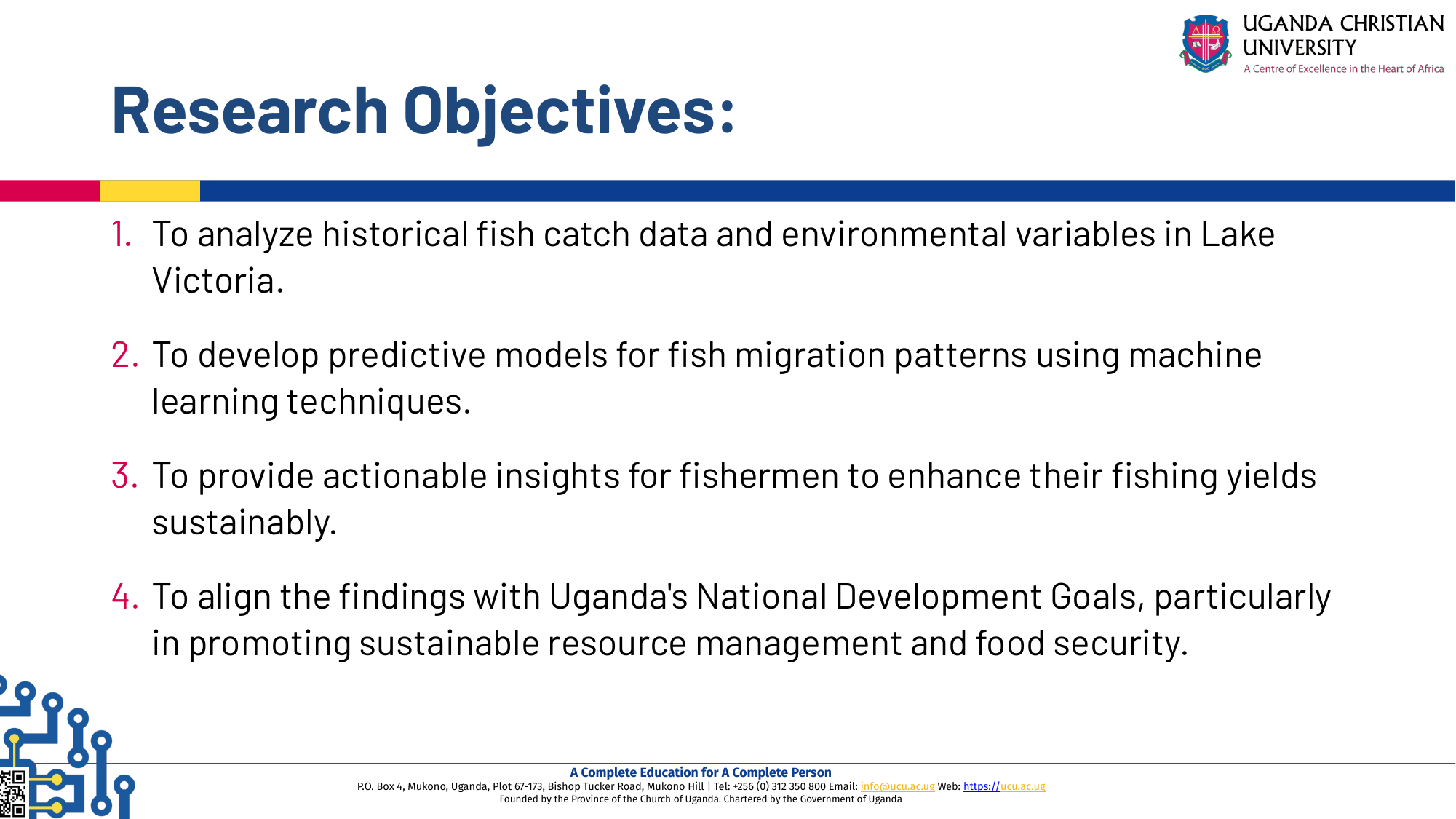

# Research Objectives:
To analyze historical fish catch data and environmental variables in Lake Victoria.
To develop predictive models for fish migration patterns using machine learning techniques.
To provide actionable insights for fishermen to enhance their fishing yields sustainably.
To align the findings with Uganda's National Development Goals, particularly in promoting sustainable resource management and food security.